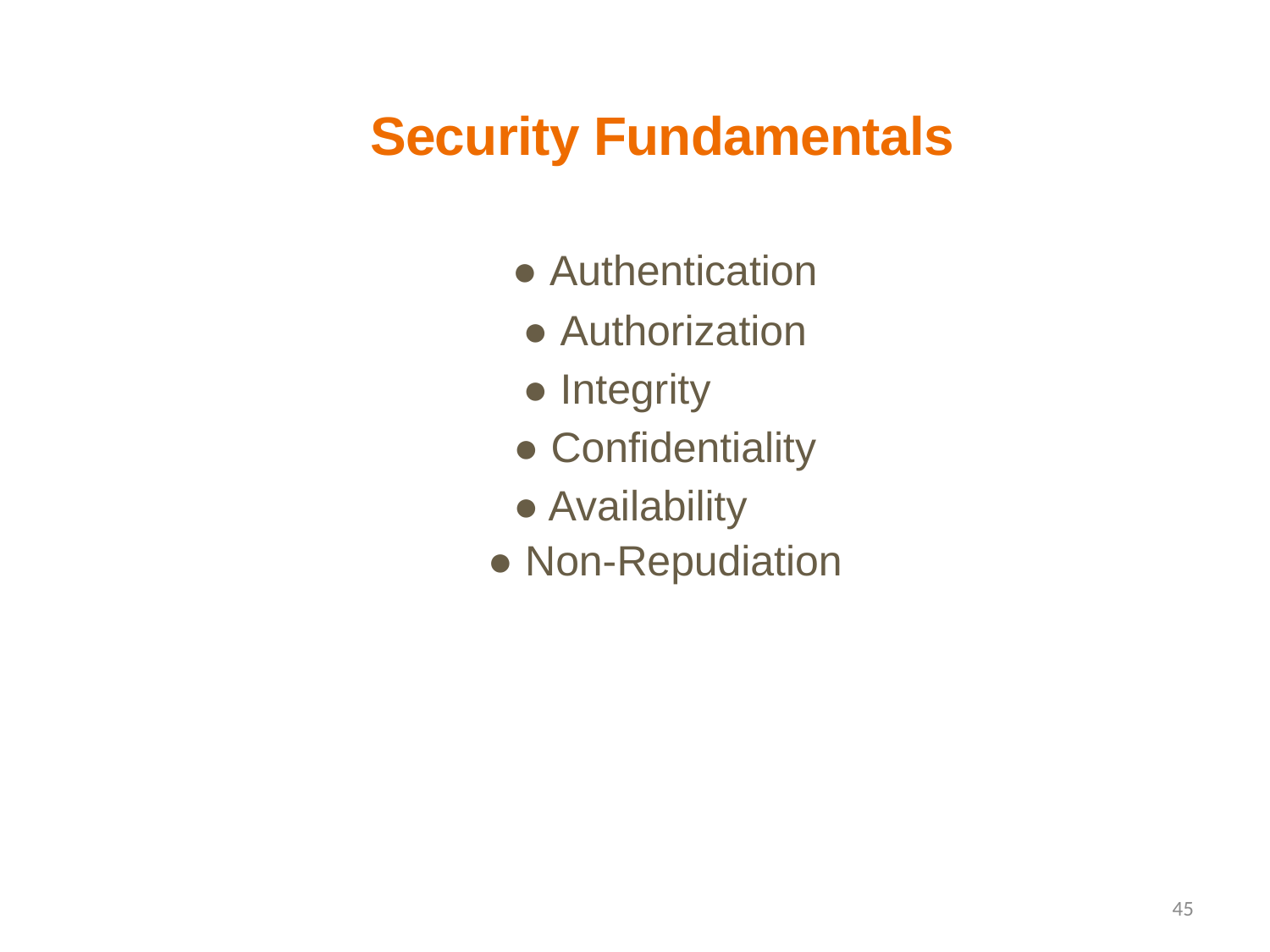

Security Fundamentals

● Authentication

● Authorization
● Integrity

● Confidentiality
● Availability

● Non-Repudiation

45